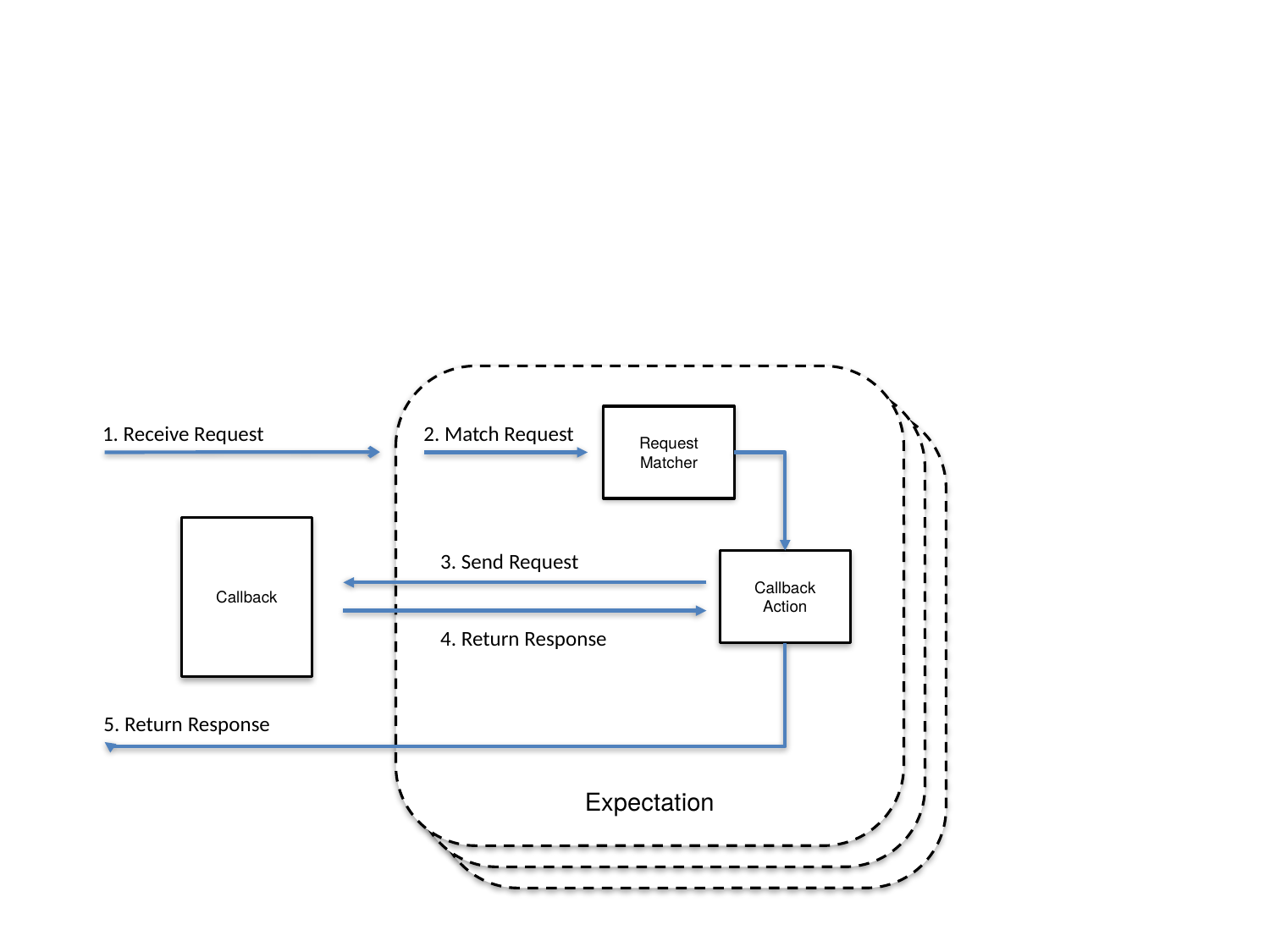

Expectation
Expectation
Request
Matcher
Expectation
1. Receive Request
2. Match Request
Callback
3. Send Request
Callback
Action
4. Return Response
5. Return Response